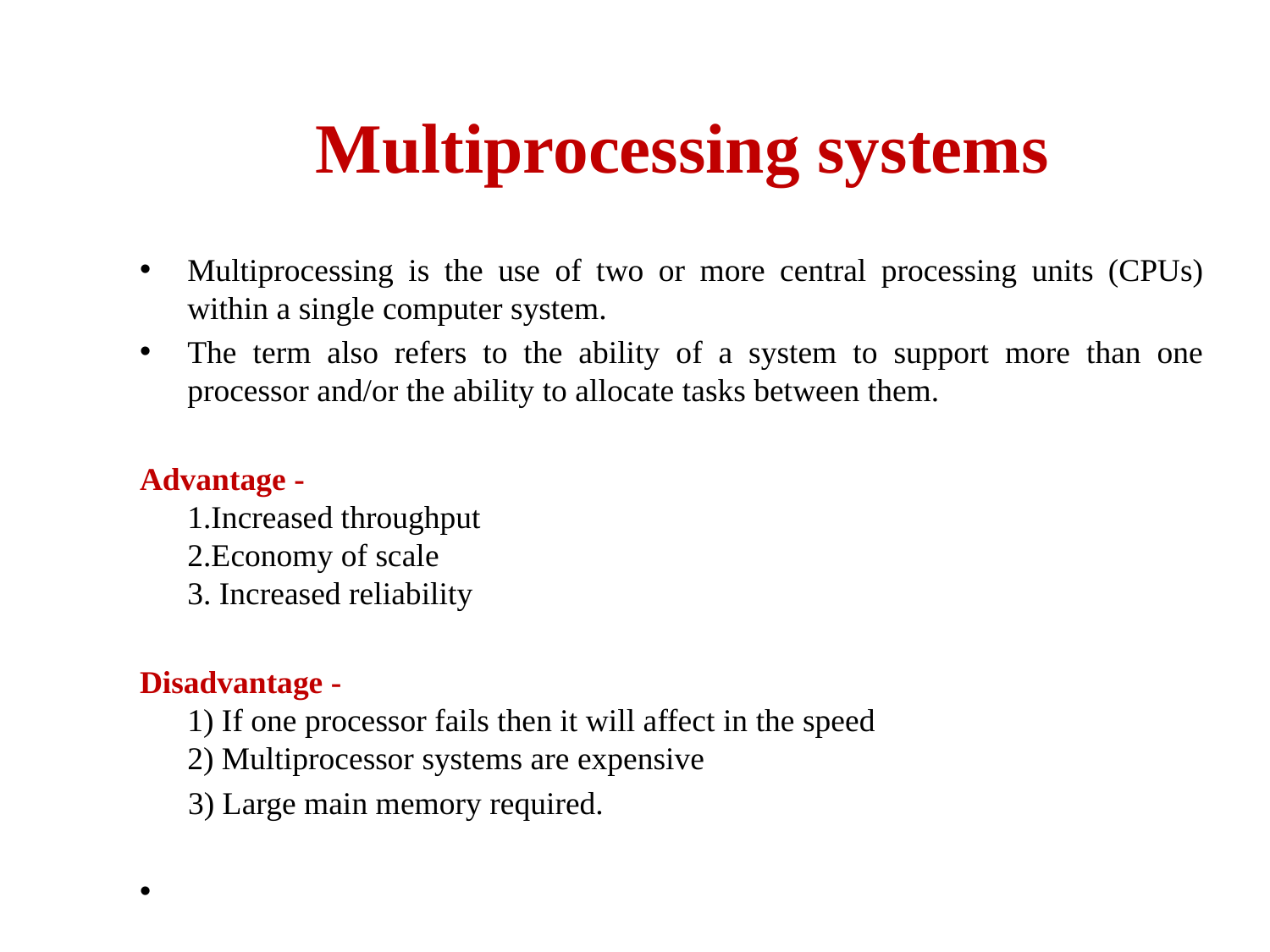

# Multiprocessing systems
Multiprocessing is the use of two or more central processing units (CPUs) within a single computer system.
The term also refers to the ability of a system to support more than one processor and/or the ability to allocate tasks between them.

Advantage -
1.Increased throughput
2.Economy of scale
3. Increased reliability

Disadvantage -
1) If one processor fails then it will affect in the speed
2) Multiprocessor systems are expensive
      3) Large main memory required.